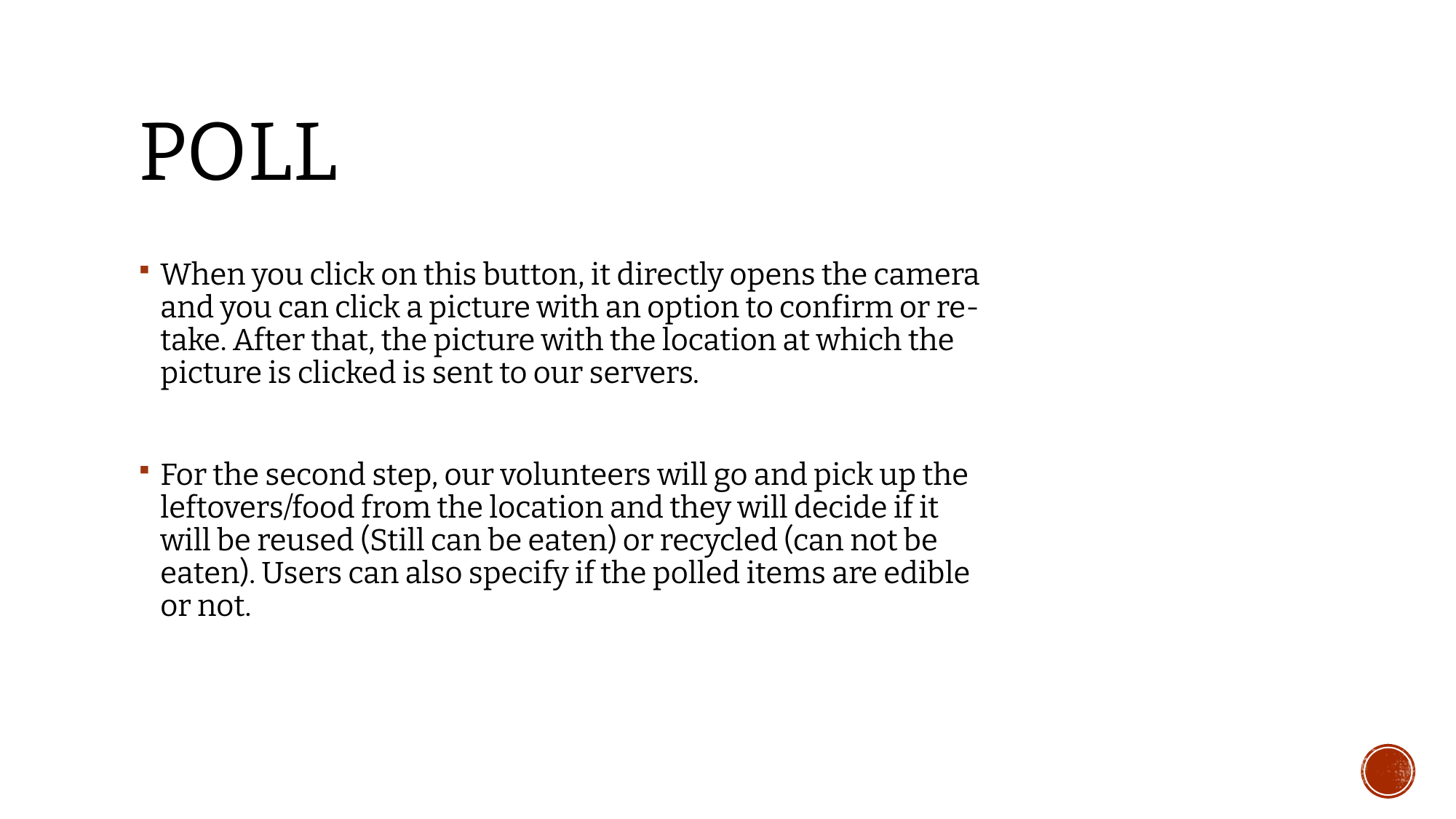

# Poll
When you click on this button, it directly opens the camera and you can click a picture with an option to confirm or re-take. After that, the picture with the location at which the picture is clicked is sent to our servers.

For the second step, our volunteers will go and pick up the leftovers/food from the location and they will decide if it will be reused (Still can be eaten) or recycled (can not be eaten). Users can also specify if the polled items are edible or not.